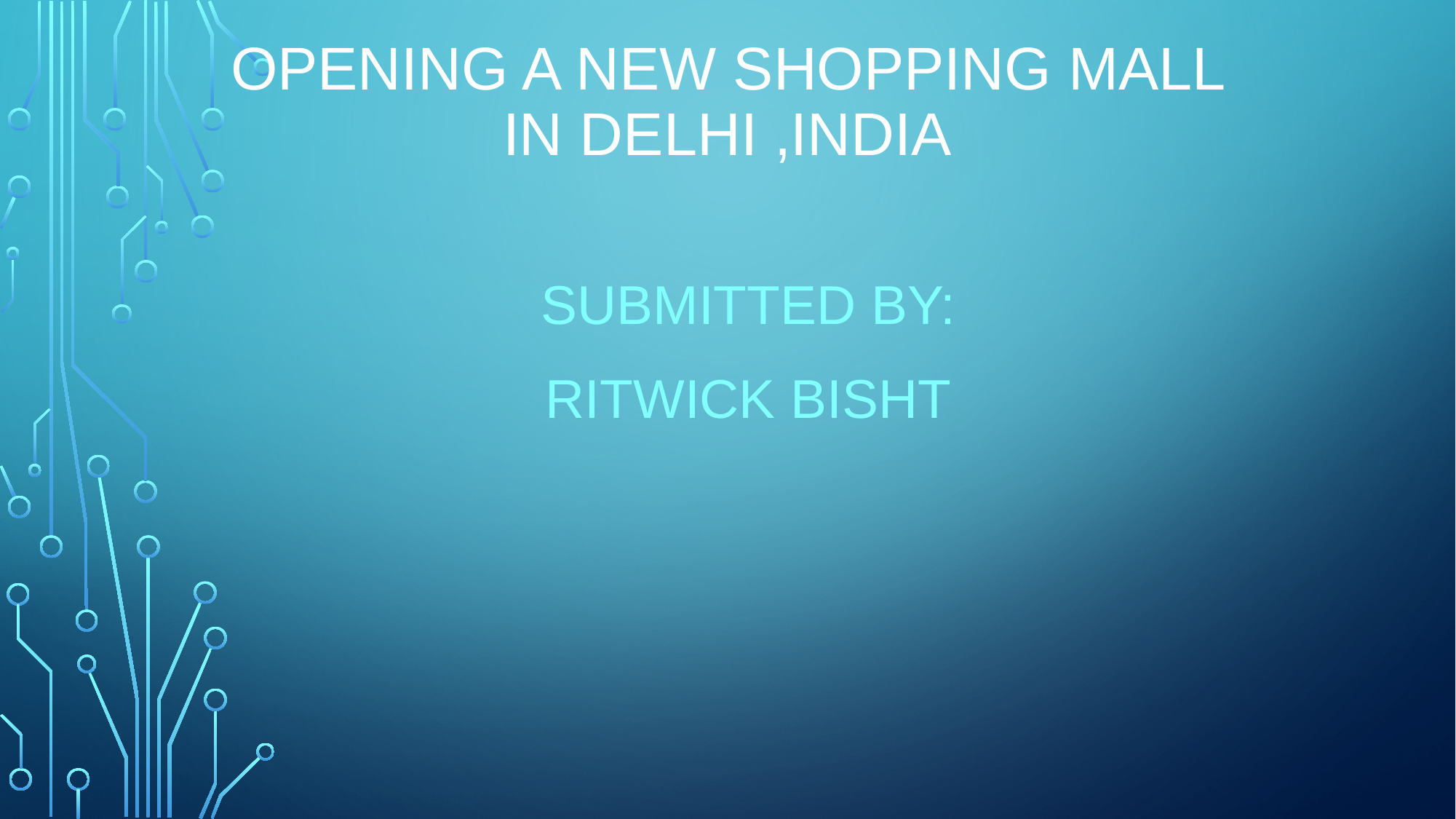

# Opening a new shopping mall in delhi ,india
SubmiTted by:
Ritwick Bisht